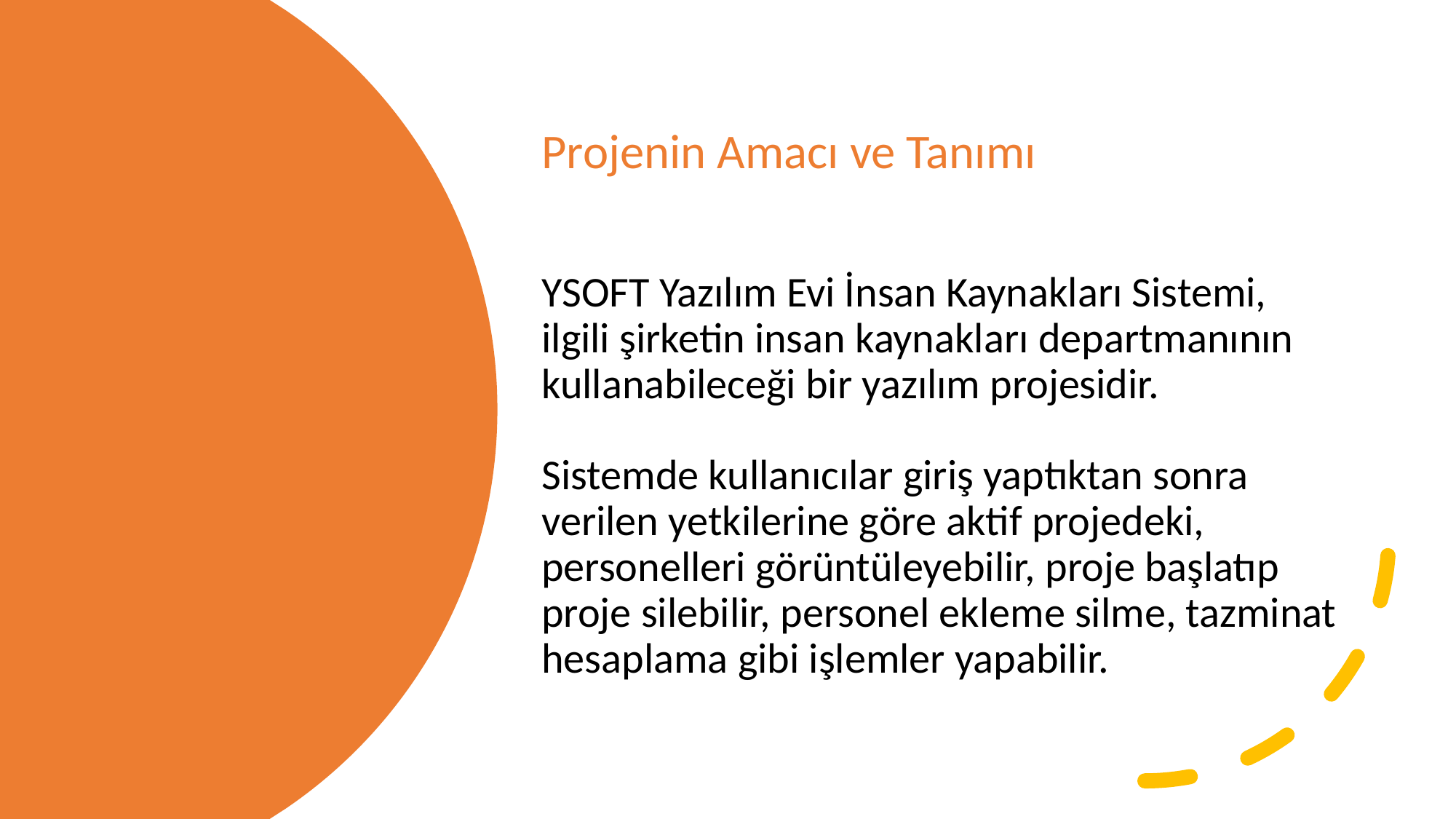

Projenin Amacı ve Tanımı
YSOFT Yazılım Evi İnsan Kaynakları Sistemi, ilgili şirketin insan kaynakları departmanının kullanabileceği bir yazılım projesidir.
Sistemde kullanıcılar giriş yaptıktan sonra verilen yetkilerine göre aktif projedeki, personelleri görüntüleyebilir, proje başlatıp proje silebilir, personel ekleme silme, tazminat hesaplama gibi işlemler yapabilir.